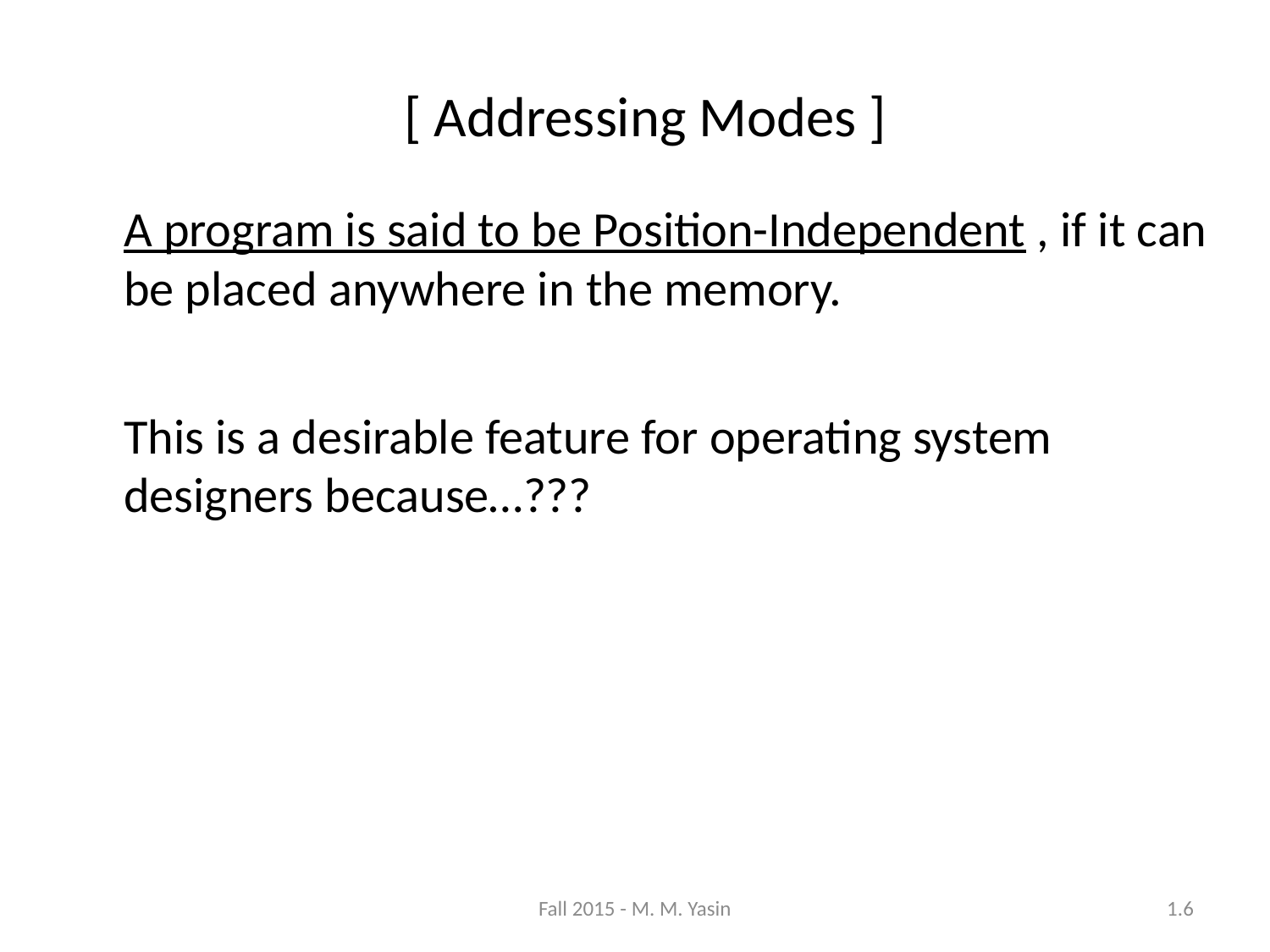

[ Addressing Modes ]

	A program is said to be Position-Independent , if it can be placed anywhere in the memory.

	This is a desirable feature for operating system designers because…???
Fall 2015 - M. M. Yasin
1.6